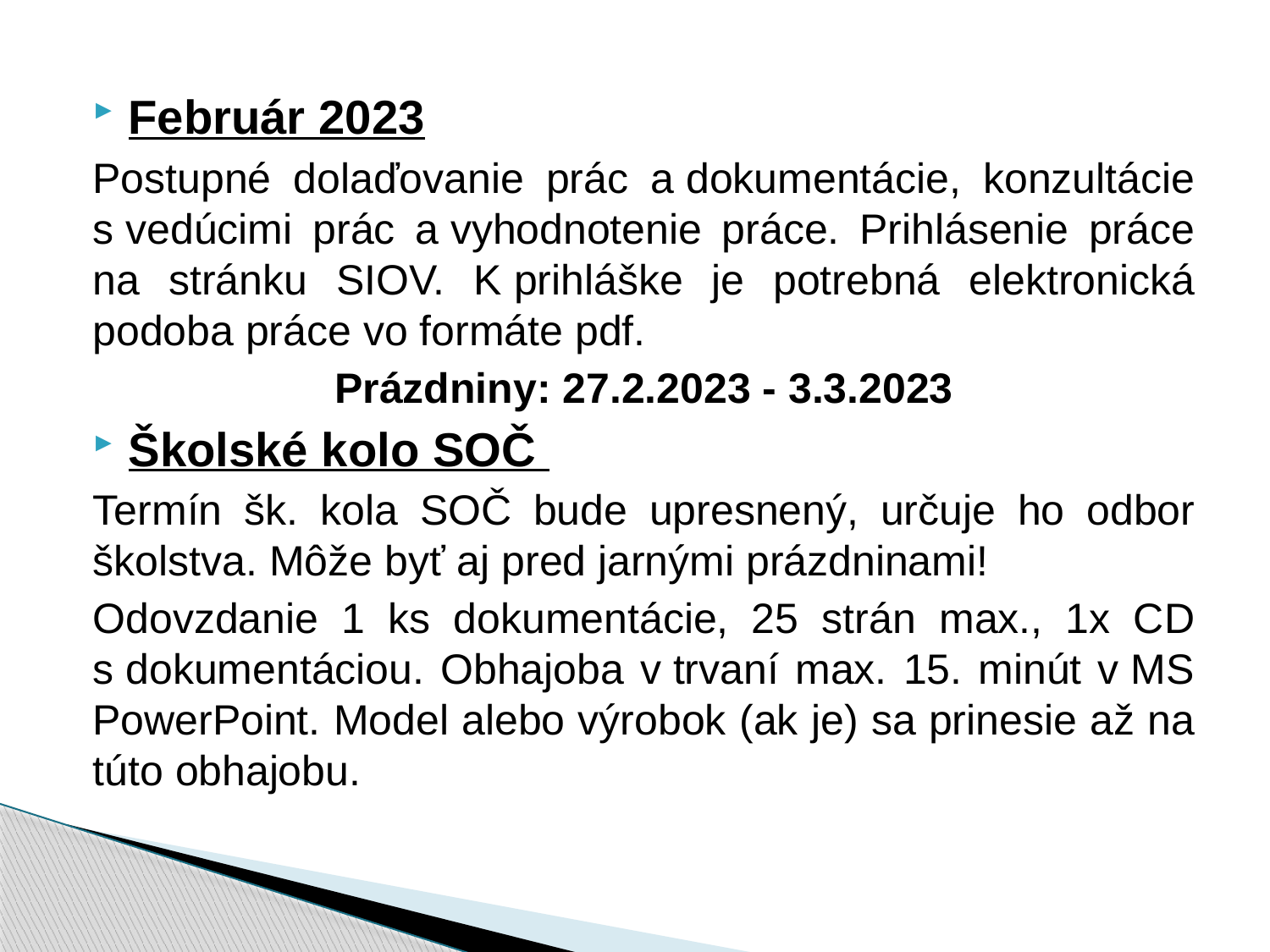

Február 2023
Postupné dolaďovanie prác a dokumentácie, konzultácie s vedúcimi prác a vyhodnotenie práce. Prihlásenie práce na stránku SIOV. K prihláške je potrebná elektronická podoba práce vo formáte pdf.
Prázdniny: 27.2.2023 - 3.3.2023
Školské kolo SOČ
Termín šk. kola SOČ bude upresnený, určuje ho odbor školstva. Môže byť aj pred jarnými prázdninami!
Odovzdanie 1 ks dokumentácie, 25 strán max., 1x CD s dokumentáciou. Obhajoba v trvaní max. 15. minút v MS PowerPoint. Model alebo výrobok (ak je) sa prinesie až na túto obhajobu.